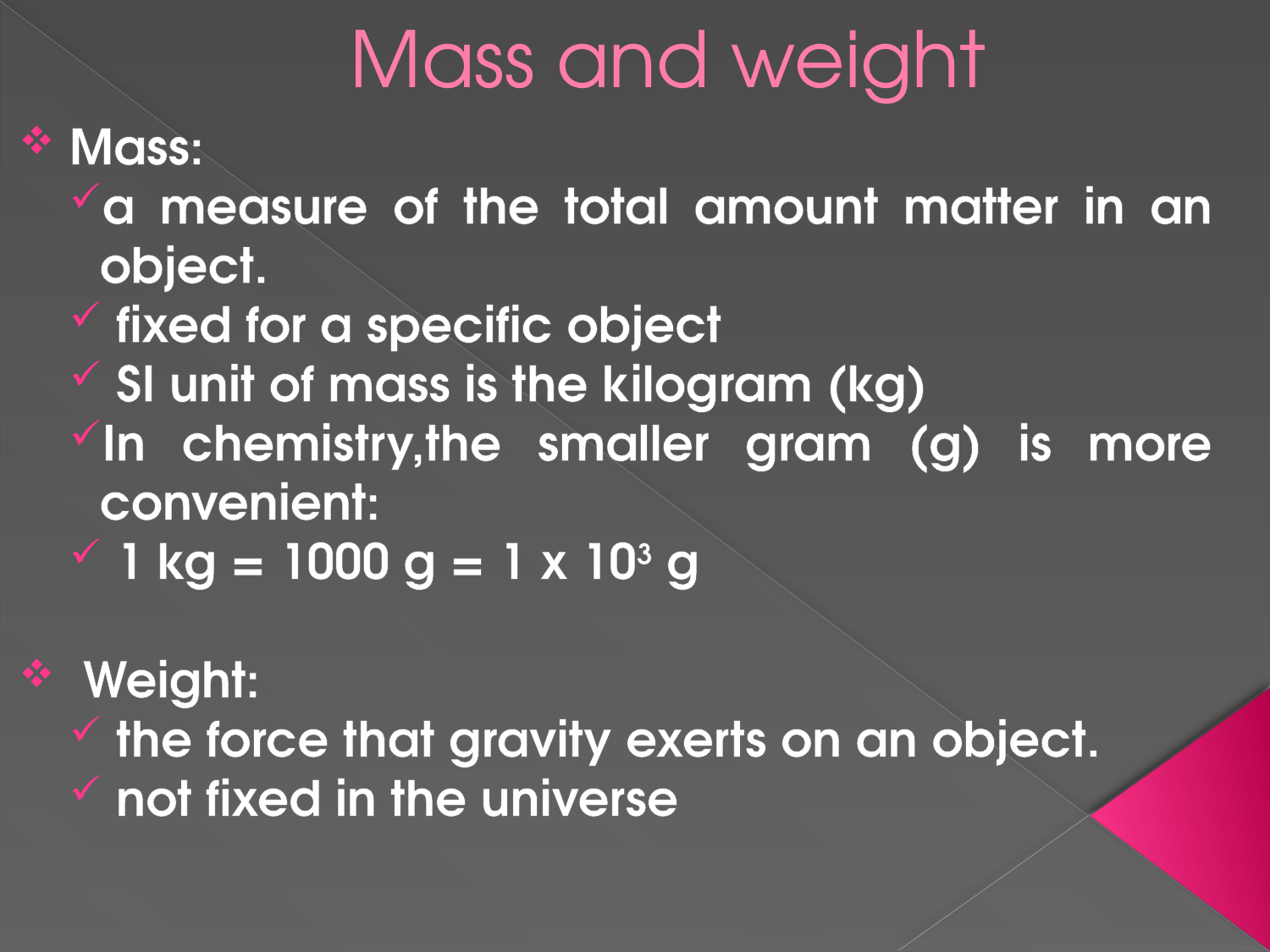

# Mass and weight
 Mass:
a measure of the total amount matter in an object.
 fixed for a specific object
 SI unit of mass is the kilogram (kg)
In chemistry,the smaller gram (g) is more convenient:
 1 kg = 1000 g = 1 x 103 g

  Weight:
 the force that gravity exerts on an object.
 not fixed in the universe